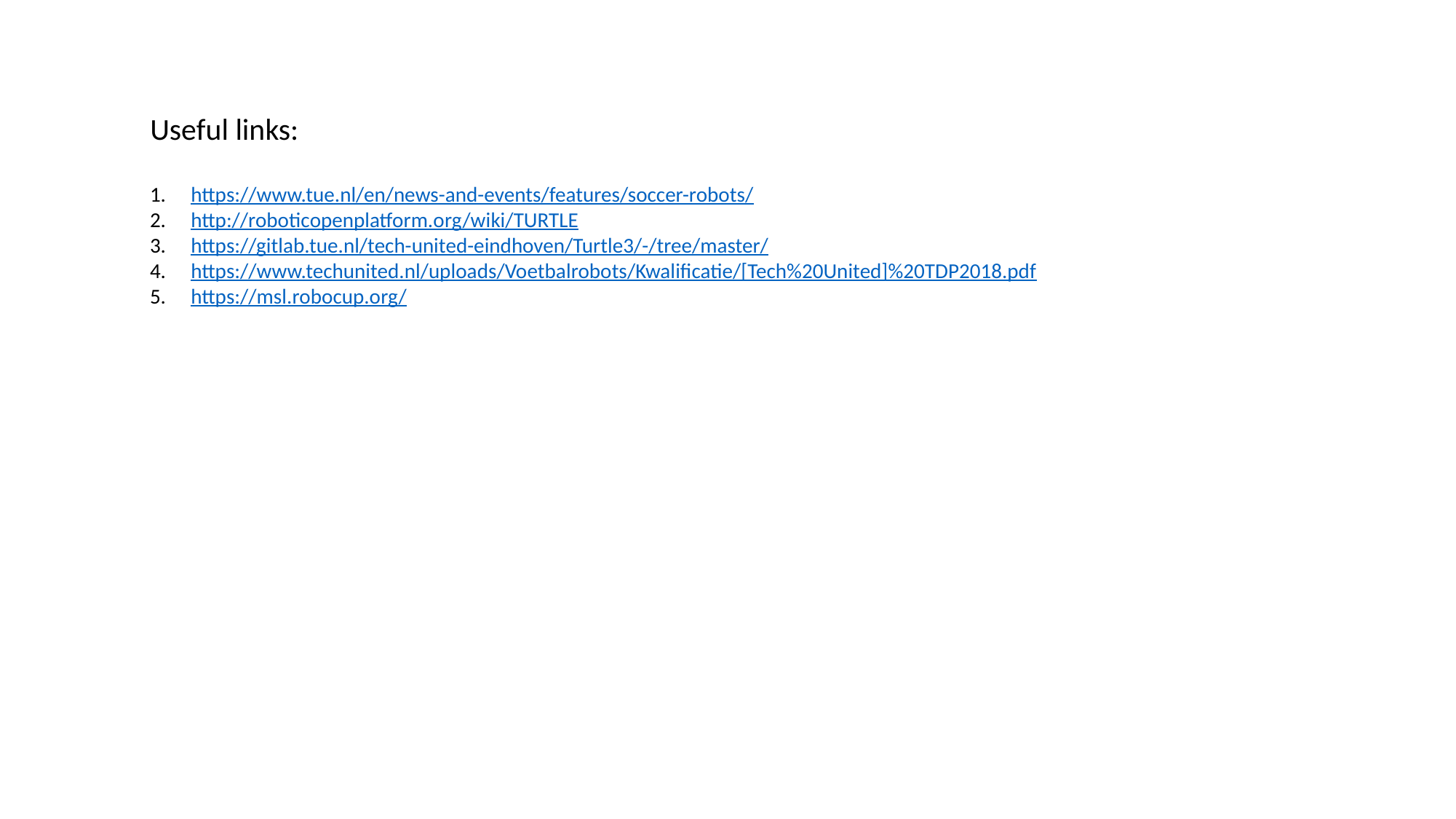

Useful links:
https://www.tue.nl/en/news-and-events/features/soccer-robots/
http://roboticopenplatform.org/wiki/TURTLE
https://gitlab.tue.nl/tech-united-eindhoven/Turtle3/-/tree/master/
https://www.techunited.nl/uploads/Voetbalrobots/Kwalificatie/[Tech%20United]%20TDP2018.pdf
https://msl.robocup.org/